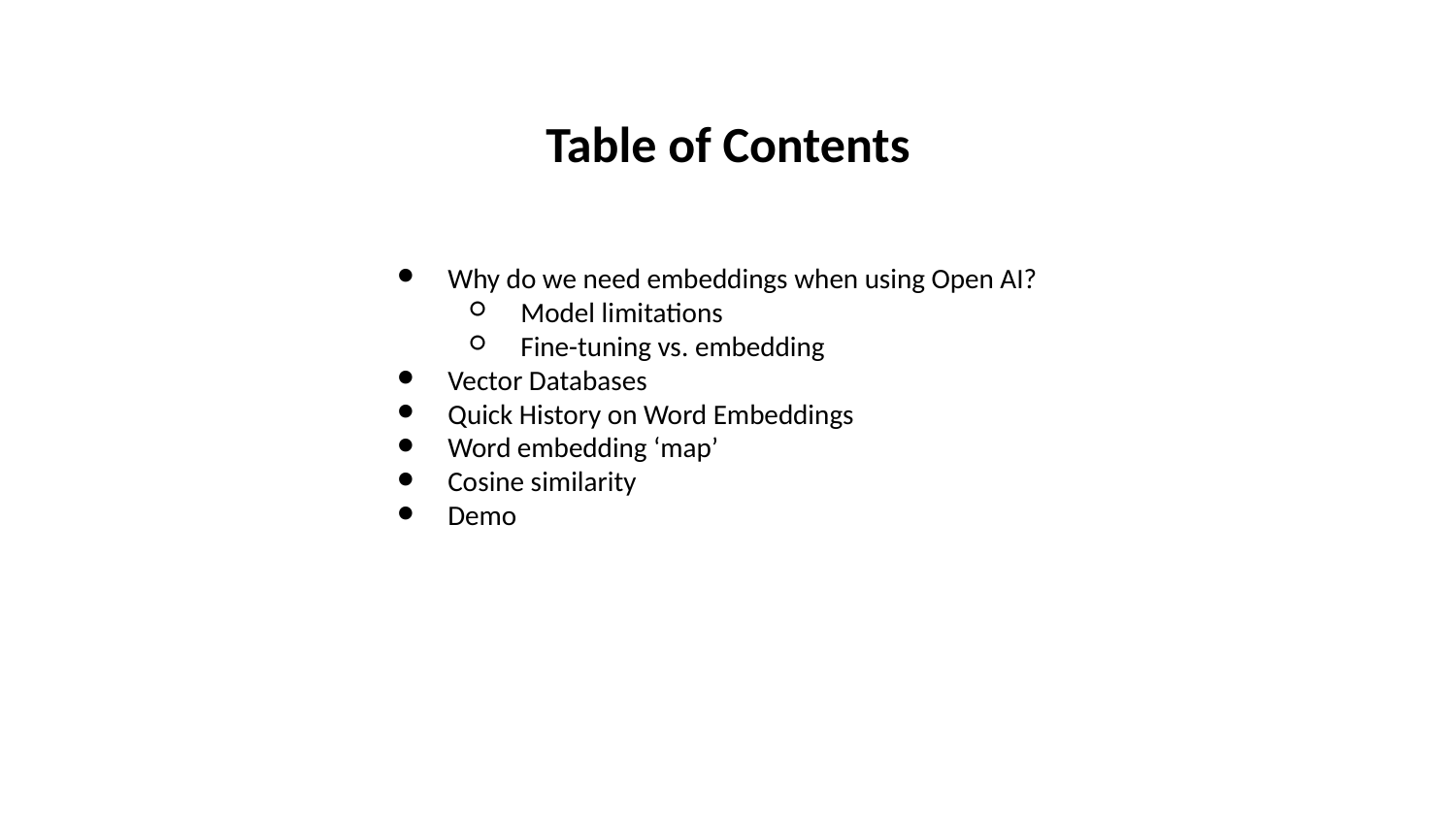

Table of Contents
Why do we need embeddings when using Open AI?
Model limitations
Fine-tuning vs. embedding
Vector Databases
Quick History on Word Embeddings
Word embedding ‘map’
Cosine similarity
Demo